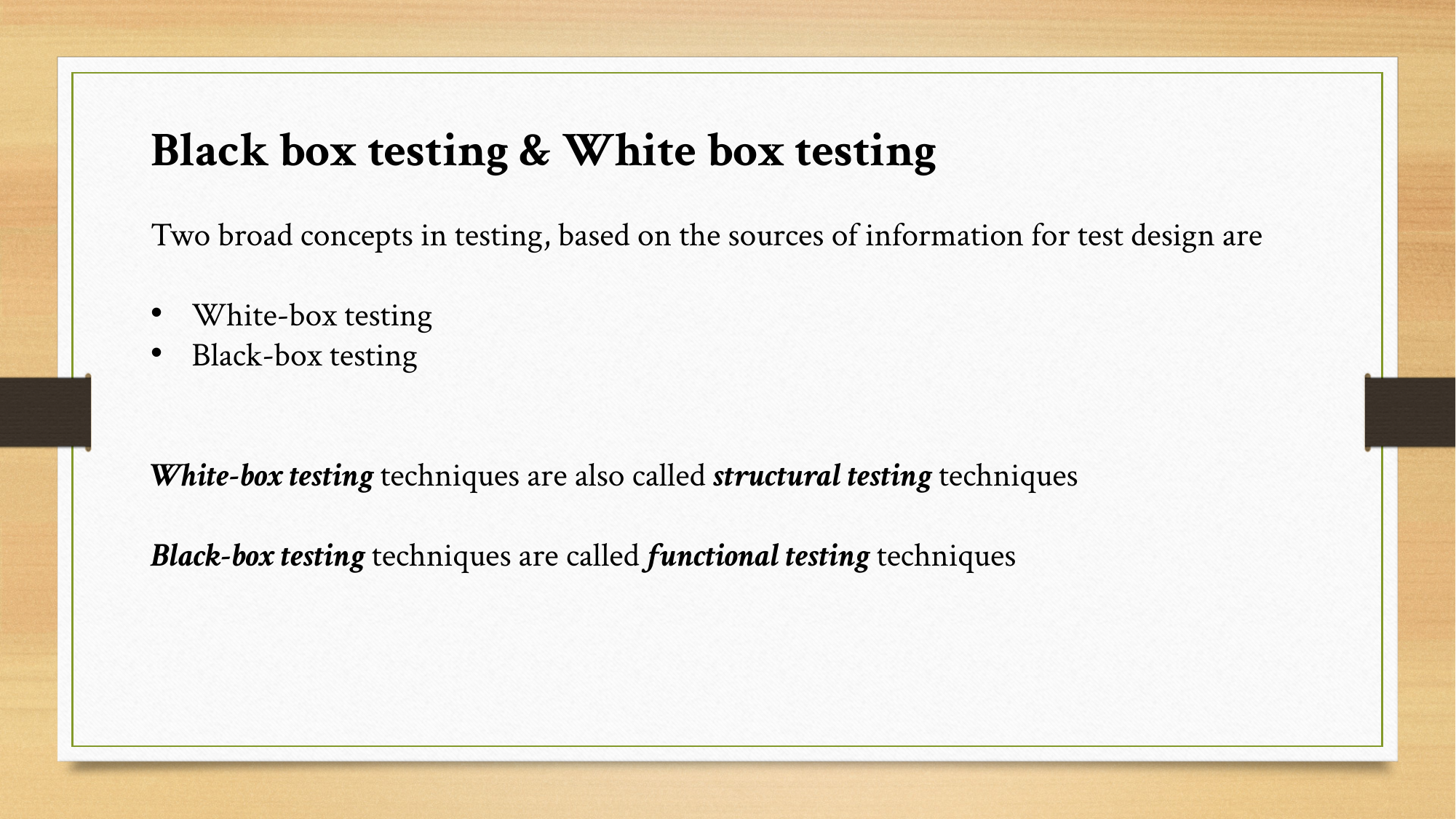

Black box testing & White box testing

Two broad concepts in testing, based on the sources of information for test design are

White-box testing
Black-box testing

White-box testing techniques are also called structural testing techniques

Black-box testing techniques are called functional testing techniques